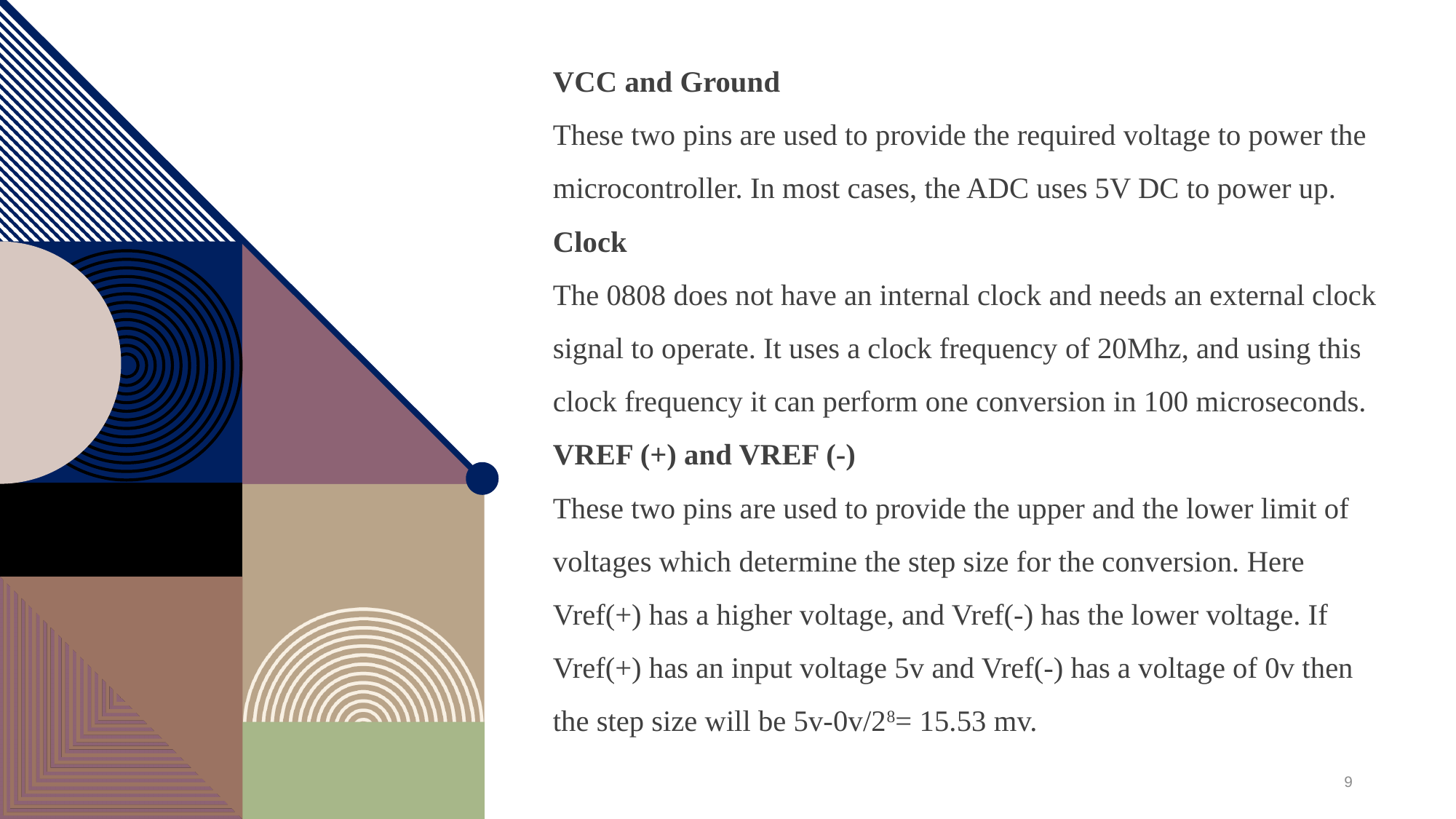

VCC and Ground
These two pins are used to provide the required voltage to power the microcontroller. In most cases, the ADC uses 5V DC to power up.
Clock
The 0808 does not have an internal clock and needs an external clock signal to operate. It uses a clock frequency of 20Mhz, and using this clock frequency it can perform one conversion in 100 microseconds.
VREF (+) and VREF (-)
These two pins are used to provide the upper and the lower limit of voltages which determine the step size for the conversion. Here Vref(+) has a higher voltage, and Vref(-) has the lower voltage. If Vref(+) has an input voltage 5v and Vref(-) has a voltage of 0v then the step size will be 5v-0v/28= 15.53 mv.

9